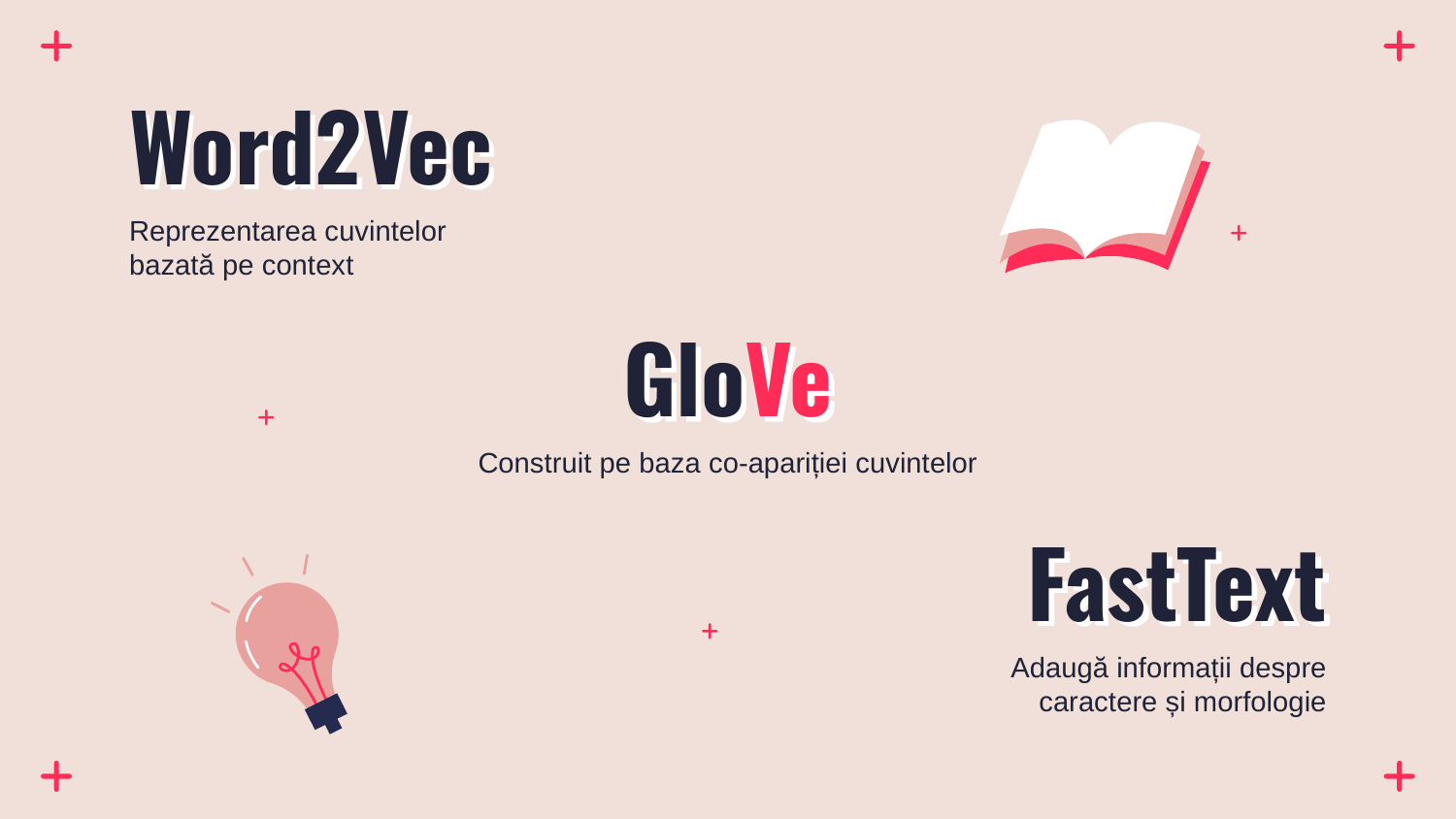

# Word2Vec

Reprezentarea cuvintelor bazată pe context

GloVe

Construit pe baza co-apariției cuvintelor
FastText

Adaugă informații despre caractere și morfologie